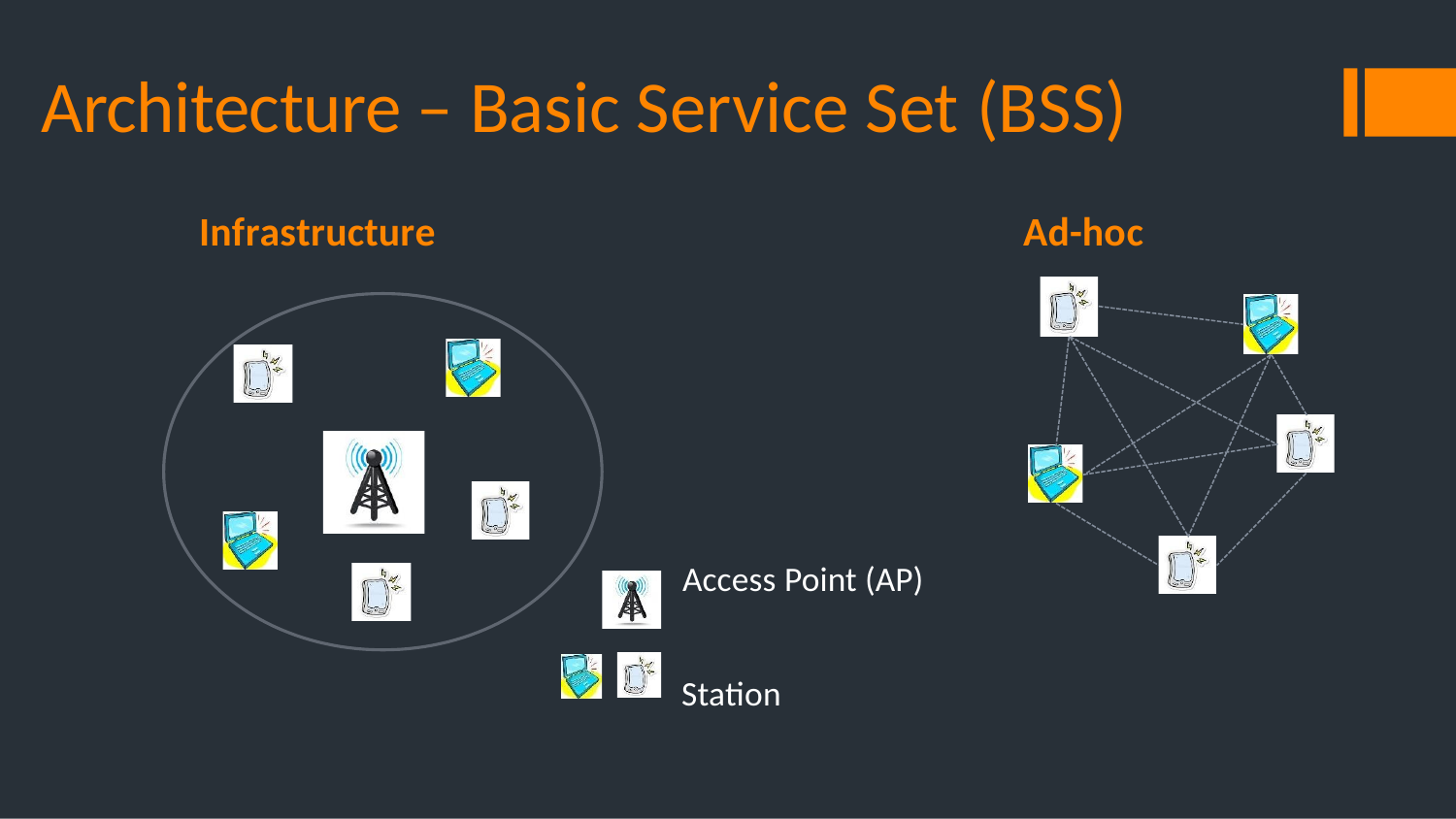

# Architecture – Basic Service Set (BSS)
Infrastructure	                        Ad-hoc

Access Point (AP)

Station